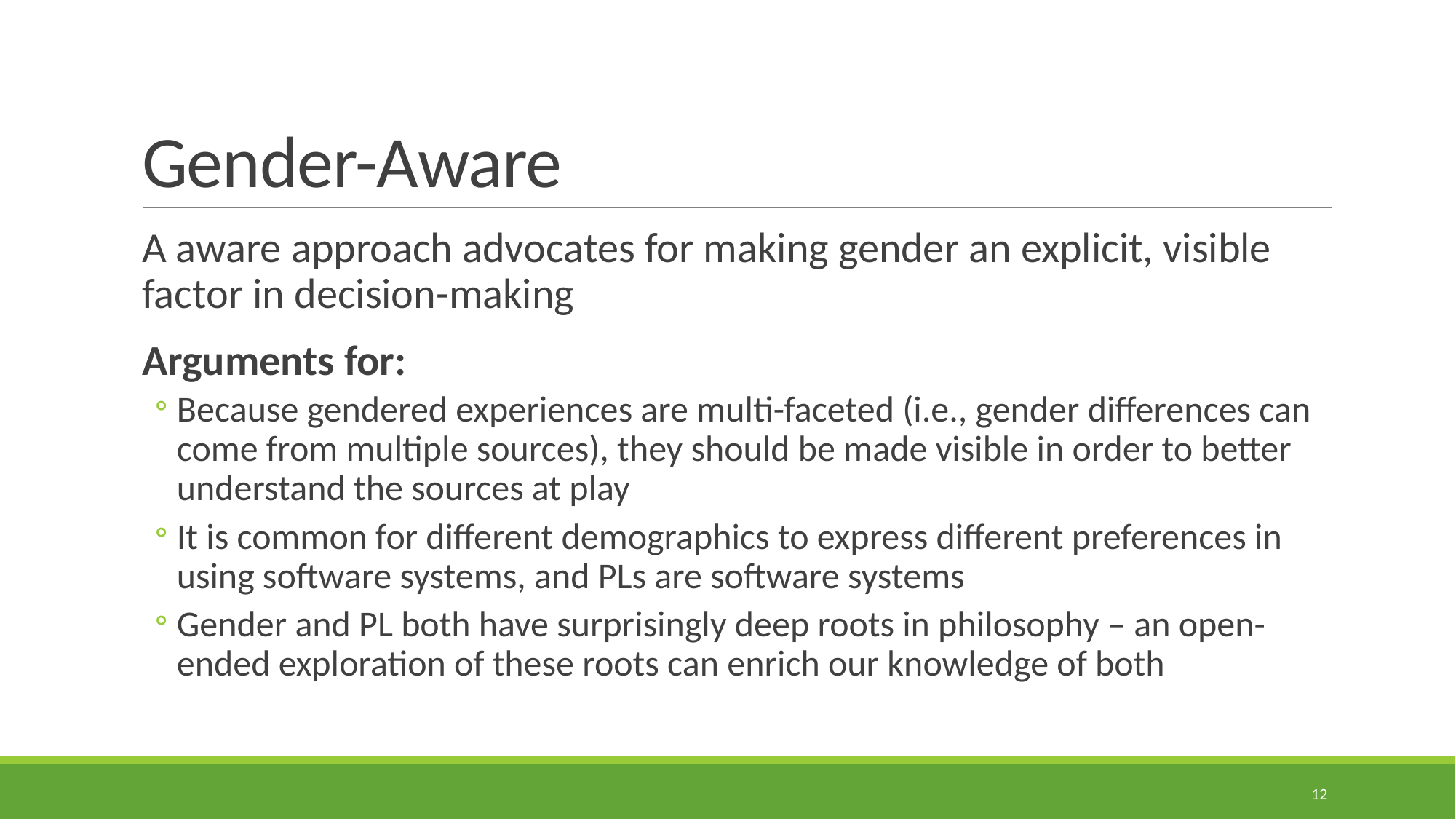

# Gender-Aware
A aware approach advocates for making gender an explicit, visible factor in decision-making
Arguments for:
Because gendered experiences are multi-faceted (i.e., gender differences can come from multiple sources), they should be made visible in order to better understand the sources at play
It is common for different demographics to express different preferences in using software systems, and PLs are software systems
Gender and PL both have surprisingly deep roots in philosophy – an open-ended exploration of these roots can enrich our knowledge of both
12